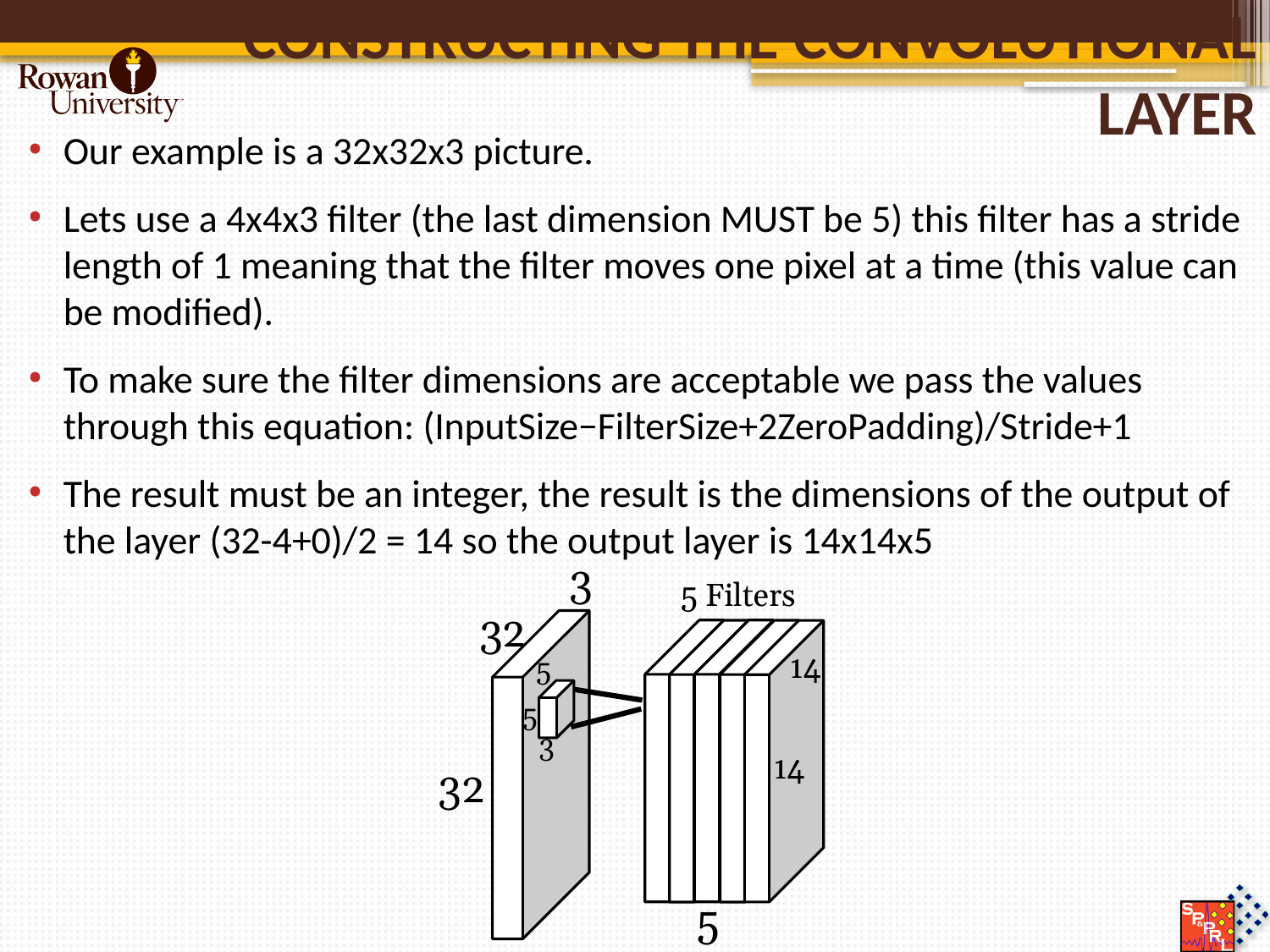

# Constructing the Convolutional Layer
Our example is a 32x32x3 picture.
Lets use a 4x4x3 filter (the last dimension MUST be 5) this filter has a stride length of 1 meaning that the filter moves one pixel at a time (this value can be modified).
To make sure the filter dimensions are acceptable we pass the values through this equation: (InputSize−FilterSize+2ZeroPadding)/Stride+1
The result must be an integer, the result is the dimensions of the output of the layer (32-4+0)/2 = 14 so the output layer is 14x14x5
3
5 Filters
32

14
5

5
3
14
32
5